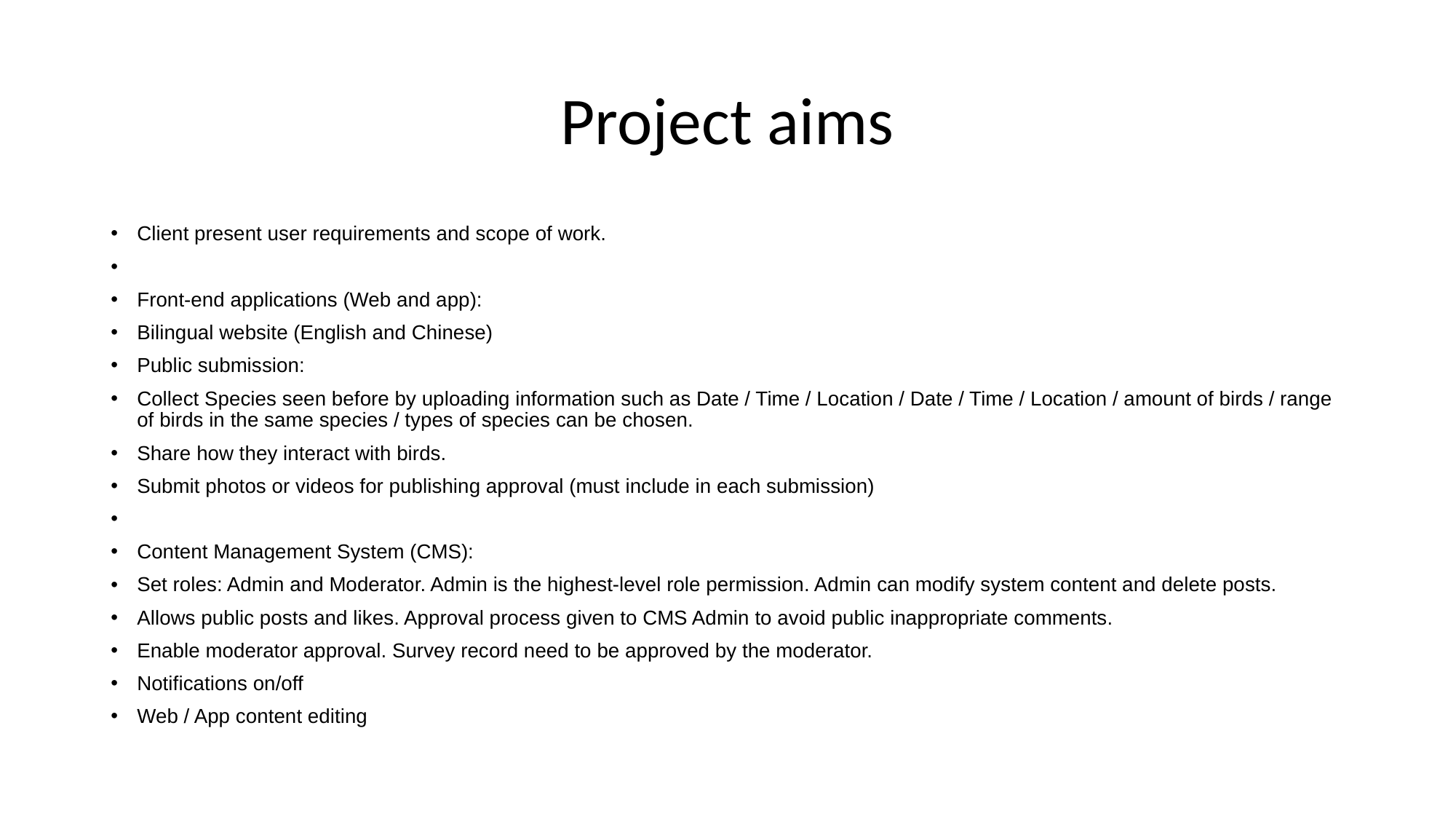

# Project aims
Client present user requirements and scope of work.

Front-end applications (Web and app):
Bilingual website (English and Chinese)
Public submission:
Collect Species seen before by uploading information such as Date / Time / Location / Date / Time / Location / amount of birds / range of birds in the same species / types of species can be chosen.
Share how they interact with birds.
Submit photos or videos for publishing approval (must include in each submission)

Content Management System (CMS):
Set roles: Admin and Moderator. Admin is the highest-level role permission. Admin can modify system content and delete posts.
Allows public posts and likes. Approval process given to CMS Admin to avoid public inappropriate comments.
Enable moderator approval. Survey record need to be approved by the moderator.
Notifications on/off
Web / App content editing